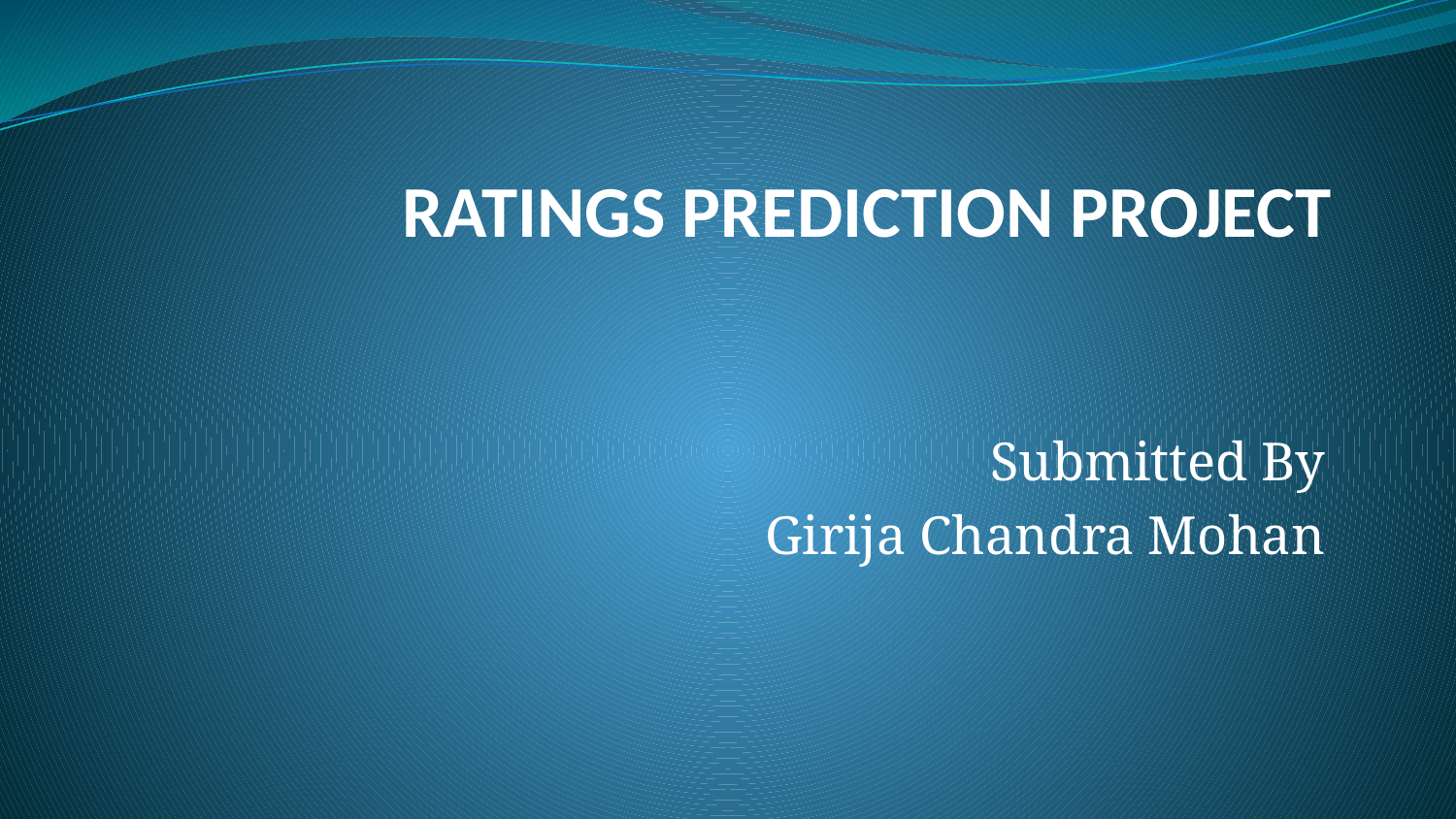

# RATINGS PREDICTION PROJECT
Submitted By
Girija Chandra Mohan